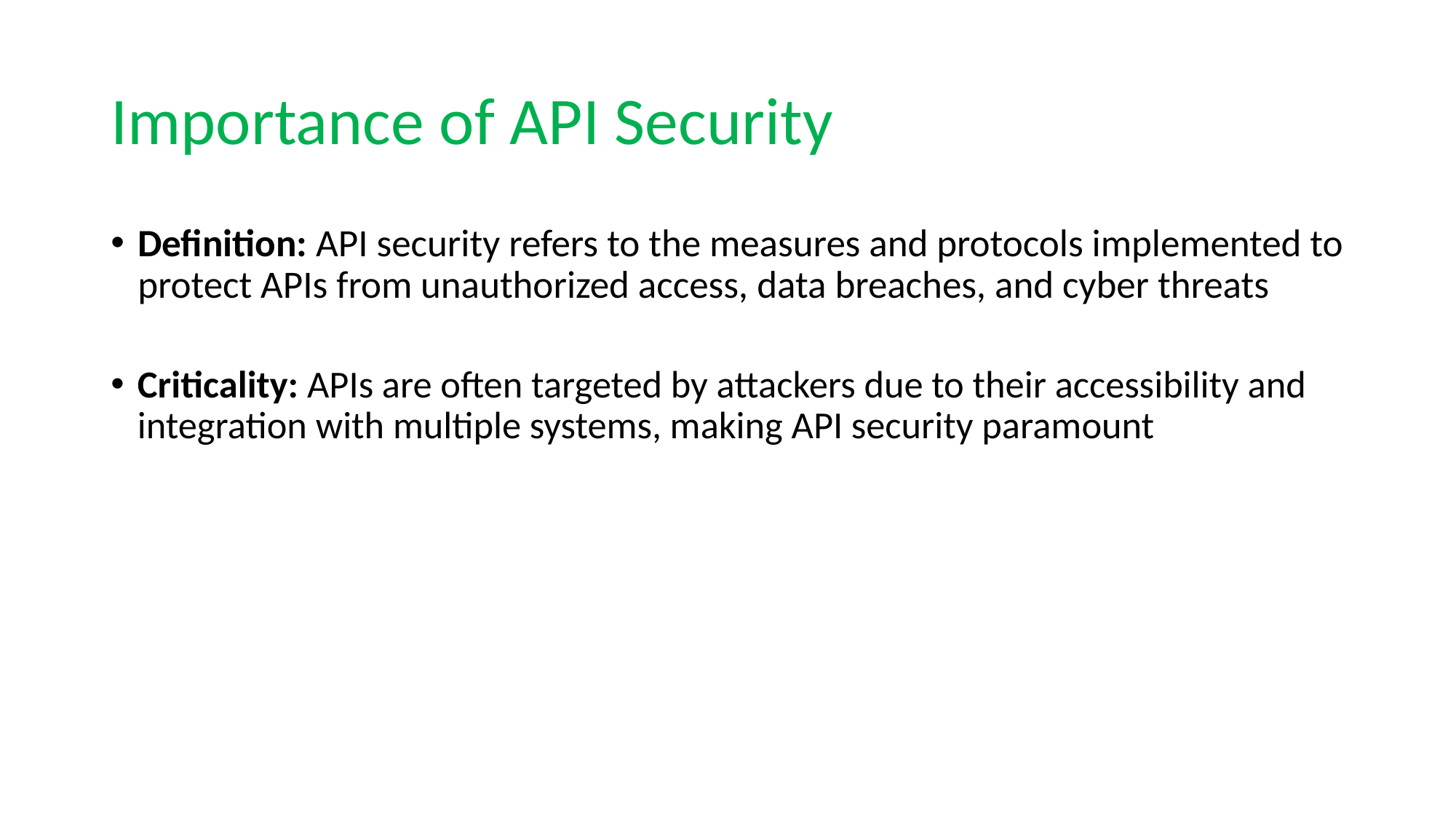

# Importance of API Security
Definition: API security refers to the measures and protocols implemented to protect APIs from unauthorized access, data breaches, and cyber threats
Criticality: APIs are often targeted by attackers due to their accessibility and integration with multiple systems, making API security paramount